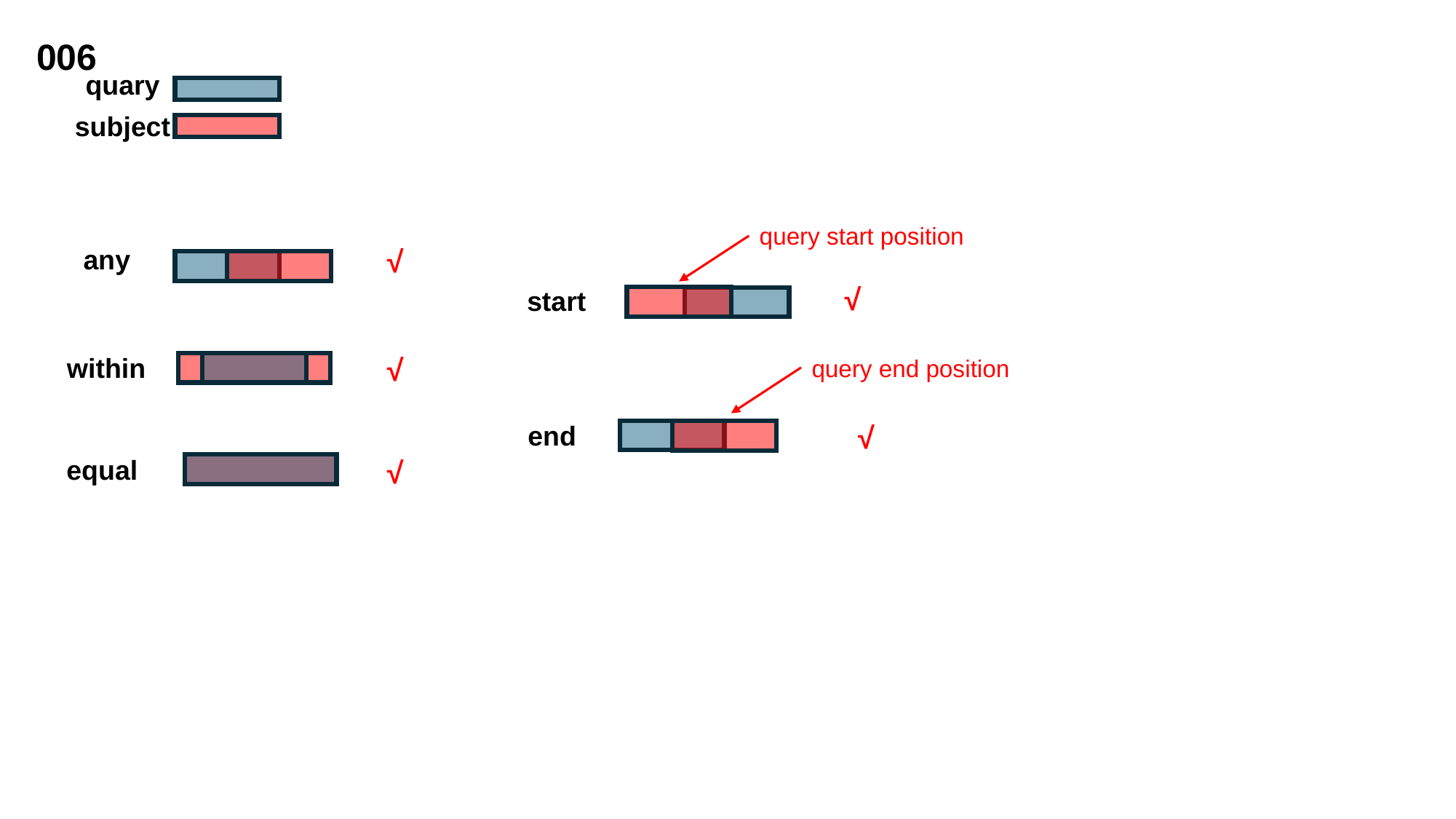

006
quary

subject

query start position
any
√

√
start

within
√
query end position

end
√

equal
√